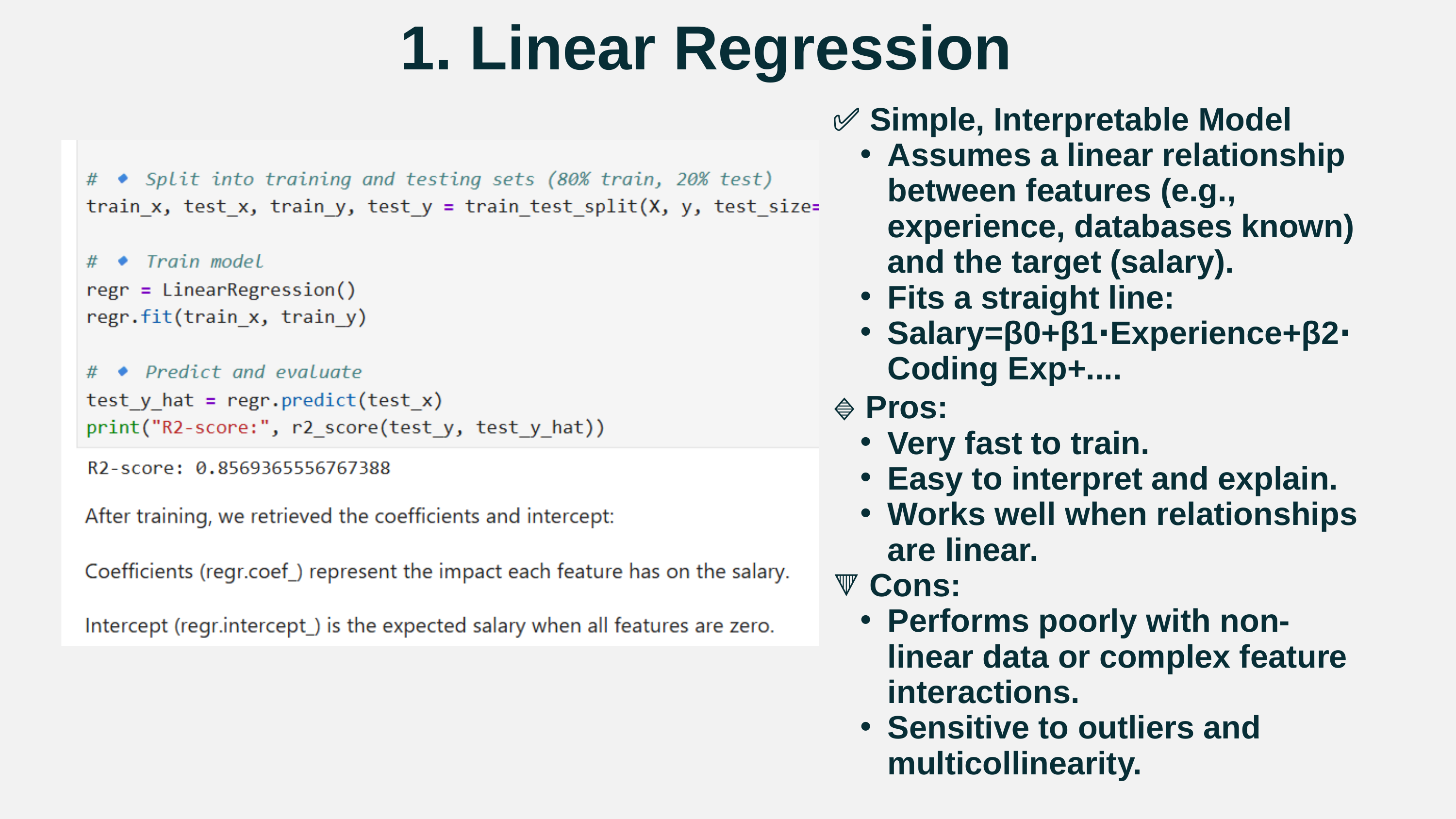

1. Linear Regression
✅ Simple, Interpretable Model
Assumes a linear relationship between features (e.g., experience, databases known) and the target (salary).
Fits a straight line:
Salary=β0+β1⋅Experience+β2⋅Coding Exp+....
🔹 Pros:
Very fast to train.
Easy to interpret and explain.
Works well when relationships are linear.
🔻 Cons:
Performs poorly with non-linear data or complex feature interactions.
Sensitive to outliers and multicollinearity.